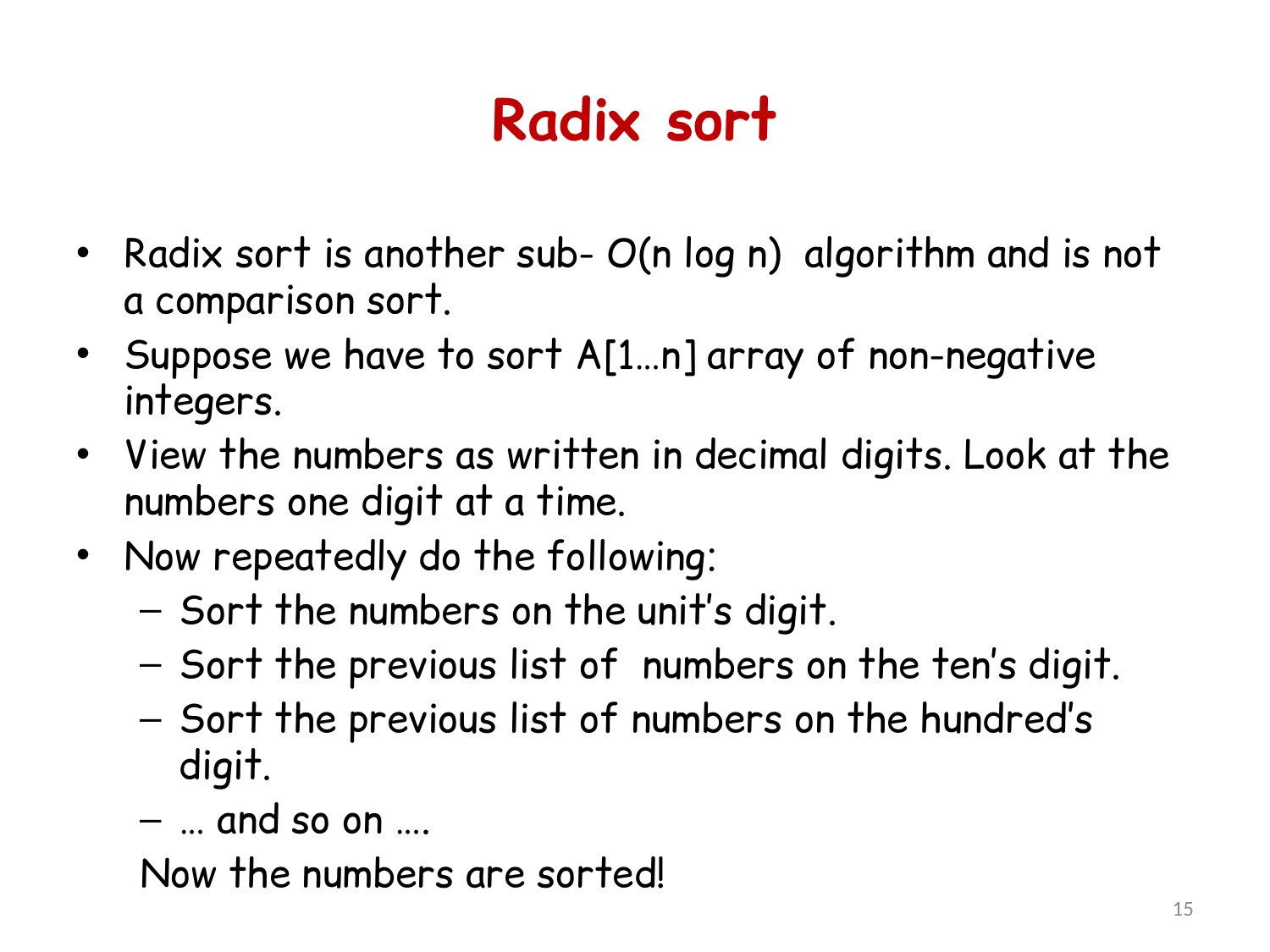

# Radix sort
Radix sort is another sub- O(n log n)  algorithm and is not a comparison sort.
Suppose we have to sort A[1…n] array of non-negative integers.
View the numbers as written in decimal digits. Look at the numbers one digit at a time.
Now repeatedly do the following:
Sort the numbers on the unit’s digit.
Sort the previous list of  numbers on the ten’s digit.
Sort the previous list of numbers on the hundred’s digit.
… and so on ….
Now the numbers are sorted!
15